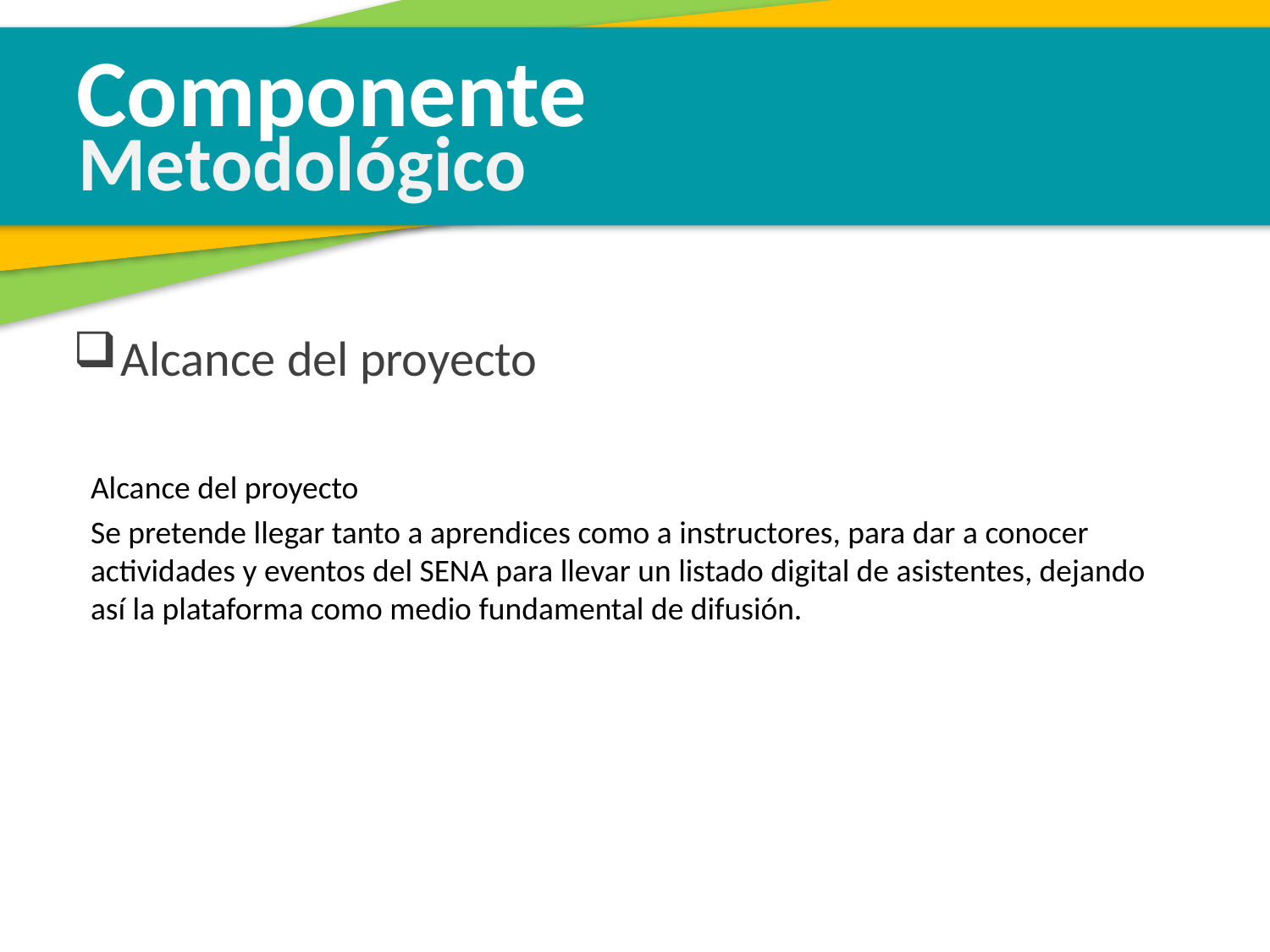

Componente
Metodológico
Alcance del proyecto
Alcance del proyecto
Se pretende llegar tanto a aprendices como a instructores, para dar a conocer actividades y eventos del SENA para llevar un listado digital de asistentes, dejando así la plataforma como medio fundamental de difusión.